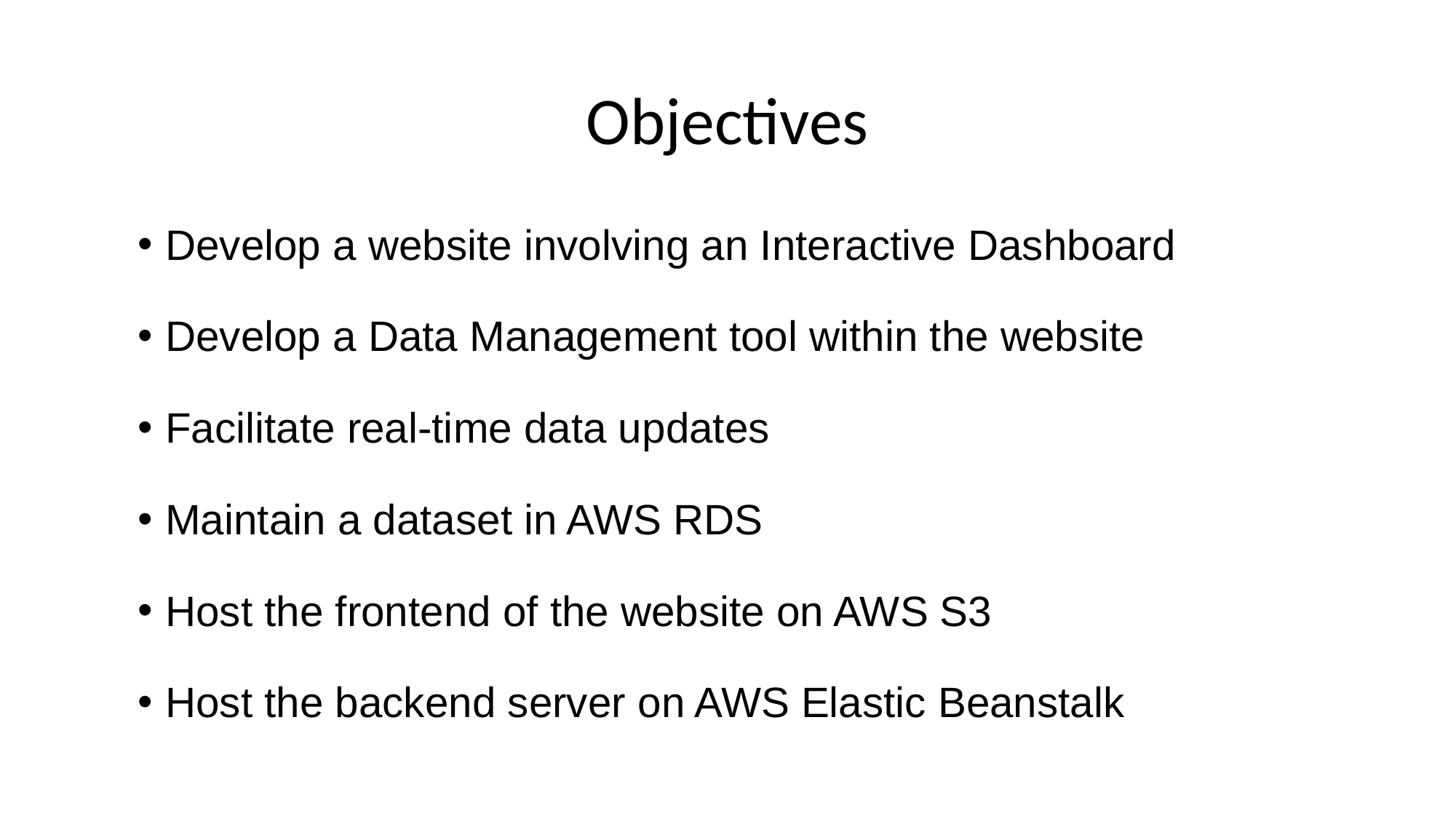

# Objectives
Develop a website involving an Interactive Dashboard

Develop a Data Management tool within the website

Facilitate real-time data updates

Maintain a dataset in AWS RDS

Host the frontend of the website on AWS S3

Host the backend server on AWS Elastic Beanstalk